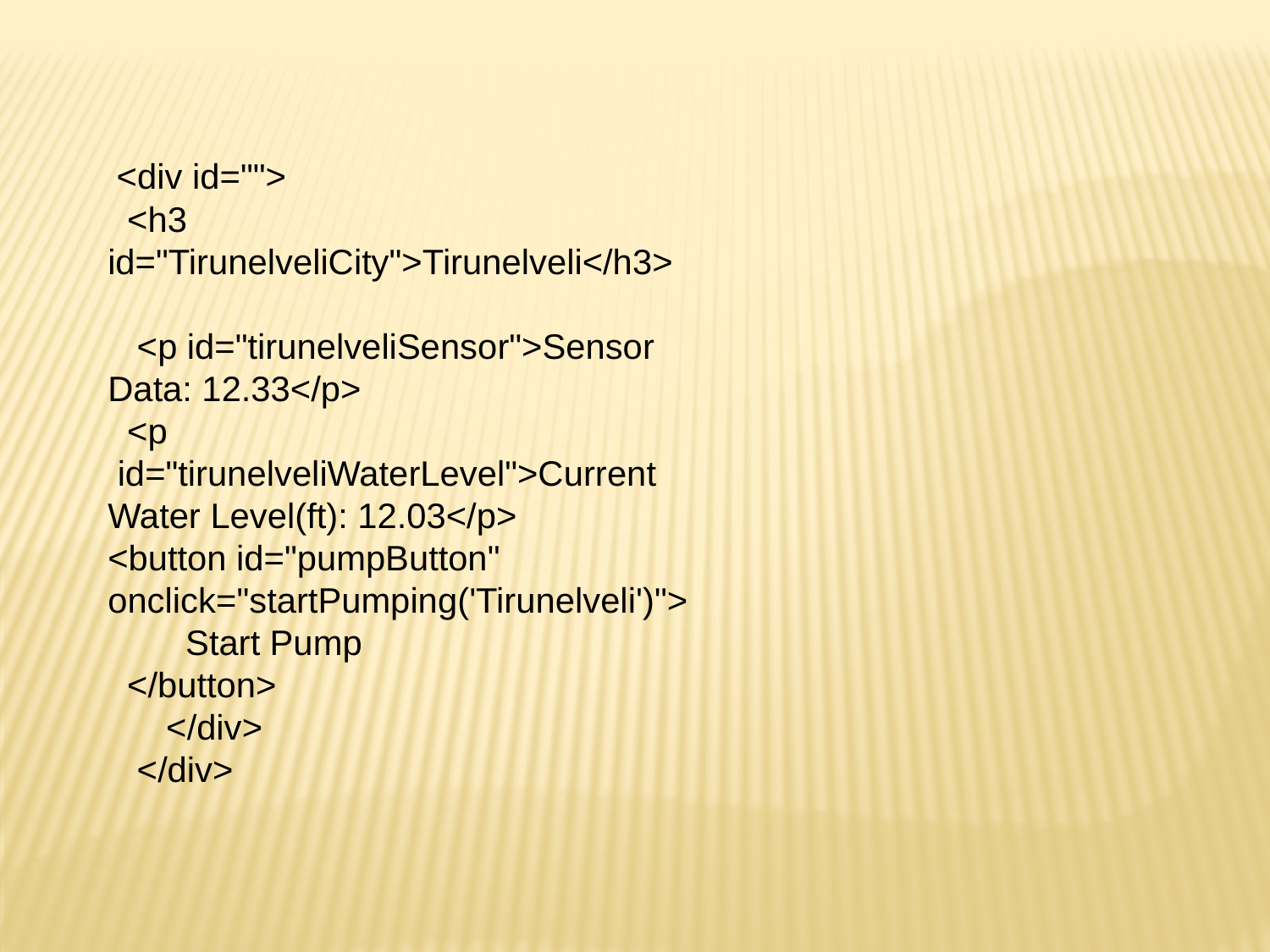

<div id="">
  <h3
id="TirunelveliCity">Tirunelveli</h3>
   <p id="tirunelveliSensor">Sensor Data: 12.33</p>
  <p
 id="tirunelveliWaterLevel">Current Water Level(ft): 12.03</p>          <button id="pumpButton" onclick="startPumping('Tirunelveli')">            Start Pump
  </button>
      </div>
   </div>